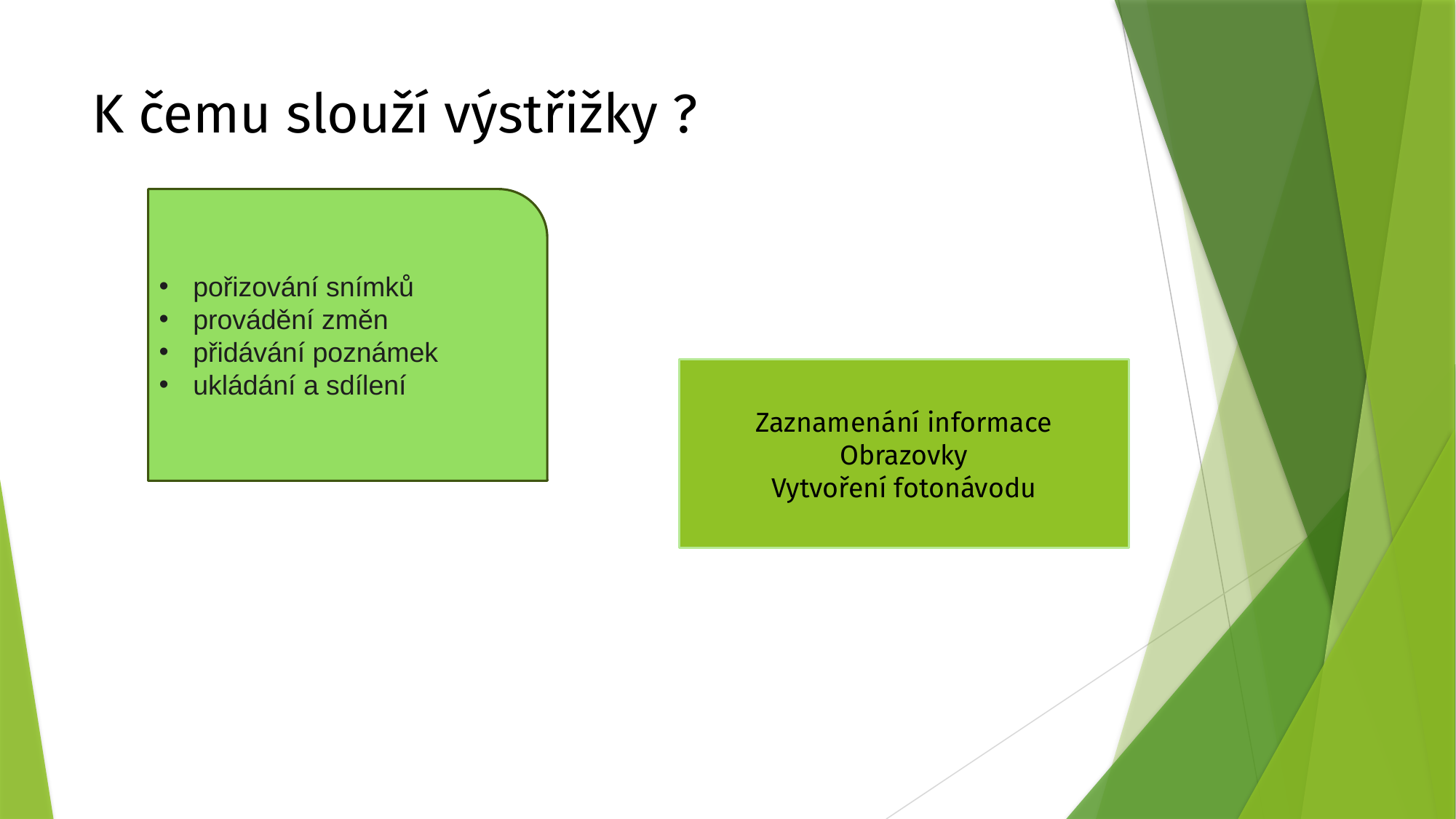

# K čemu slouží výstřižky ?
pořizování snímků
provádění změn
přidávání poznámek
ukládání a sdílení
Zaznamenání informace
Obrazovky
Vytvoření fotonávodu